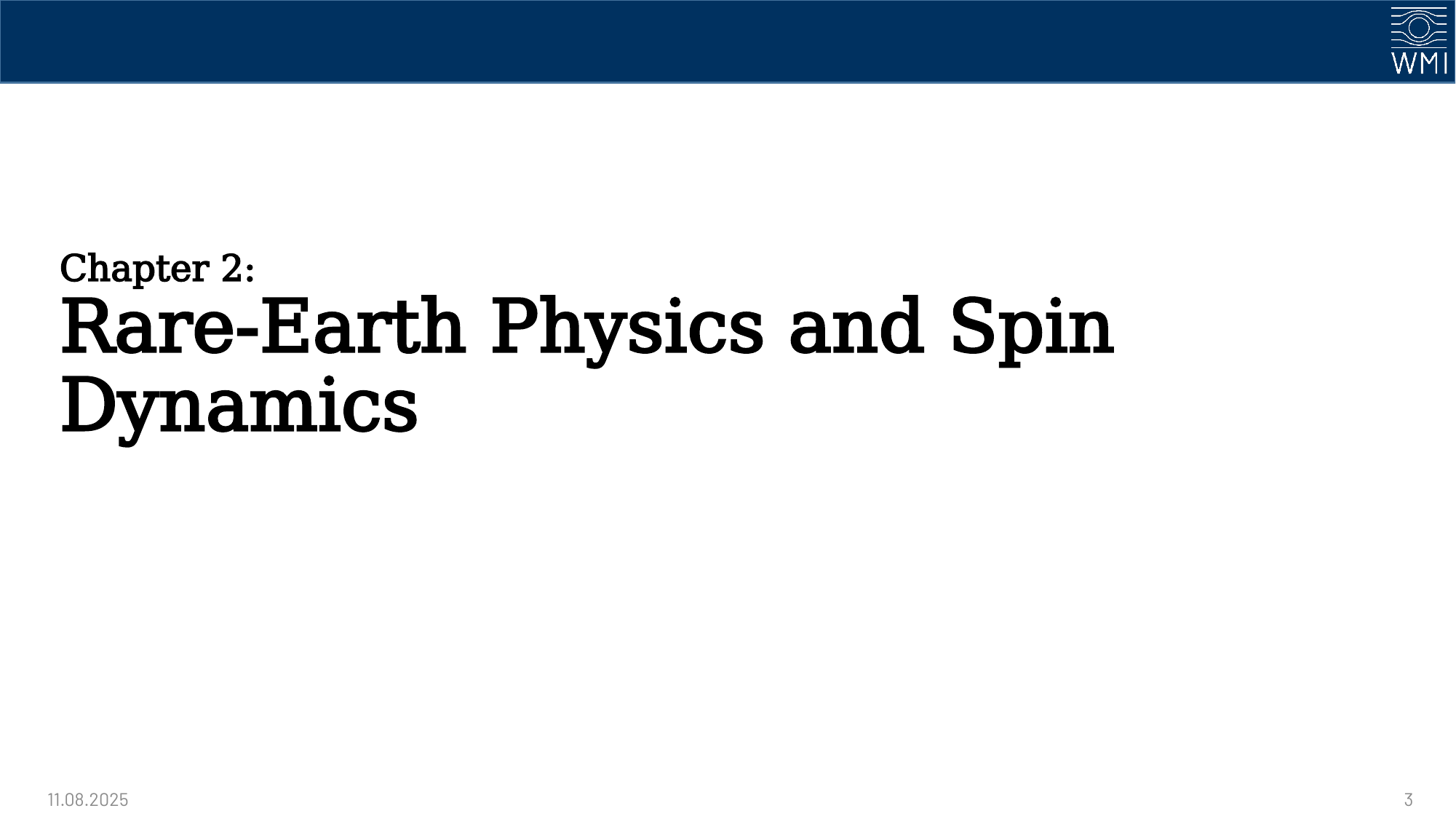

# Chapter 2: Rare-Earth Physics and Spin Dynamics
11.08.2025

3